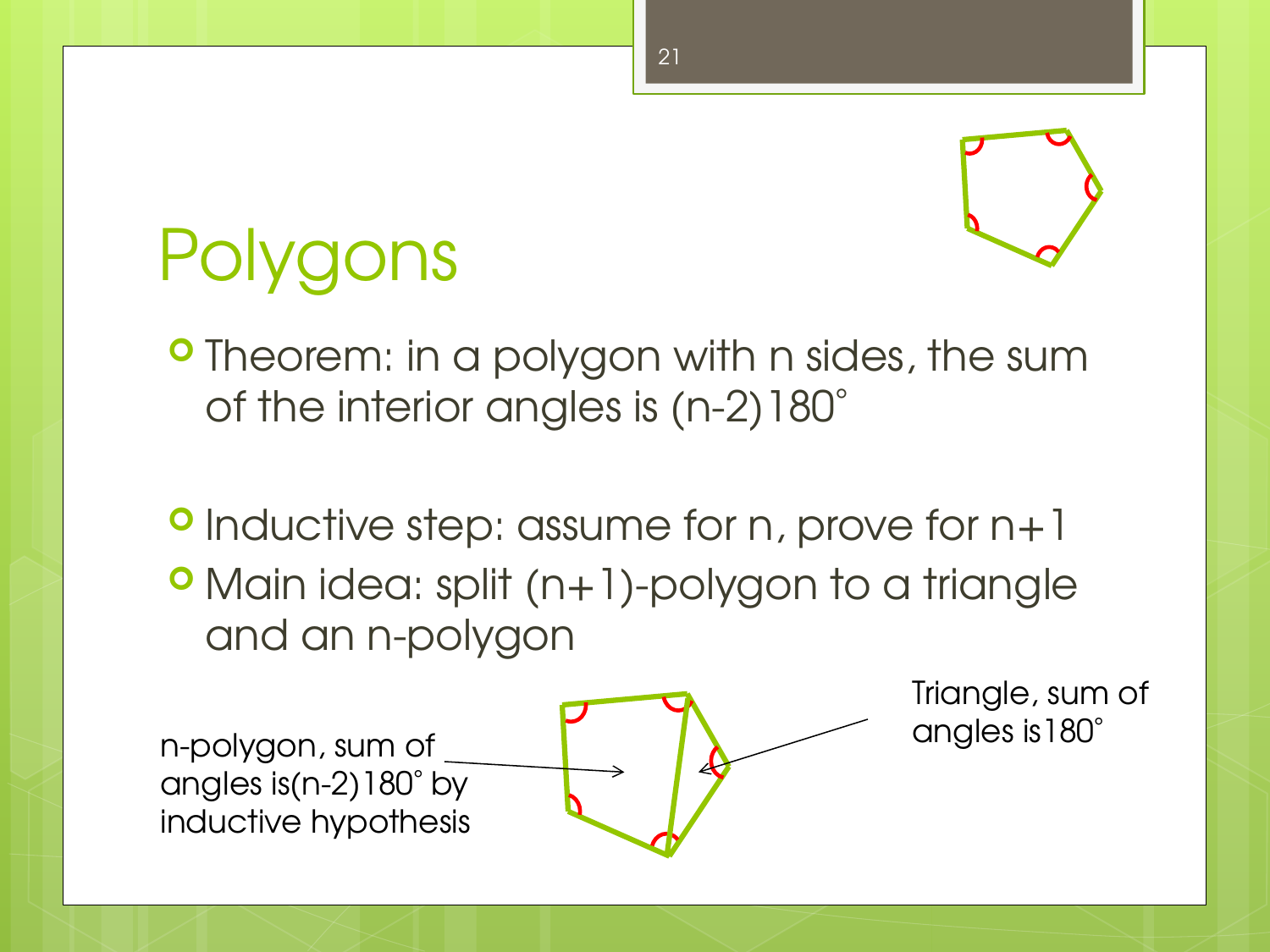

21

# Polygons
Theorem: in a polygon with n sides, the sum of the interior angles is (n-2)180°

Inductive step: assume for n, prove for n+1
Main idea: split (n+1)-polygon to a triangle and an n-polygon
Triangle, sum of angles is180°

n-polygon, sum of angles is(n-2)180° by inductive hypothesis